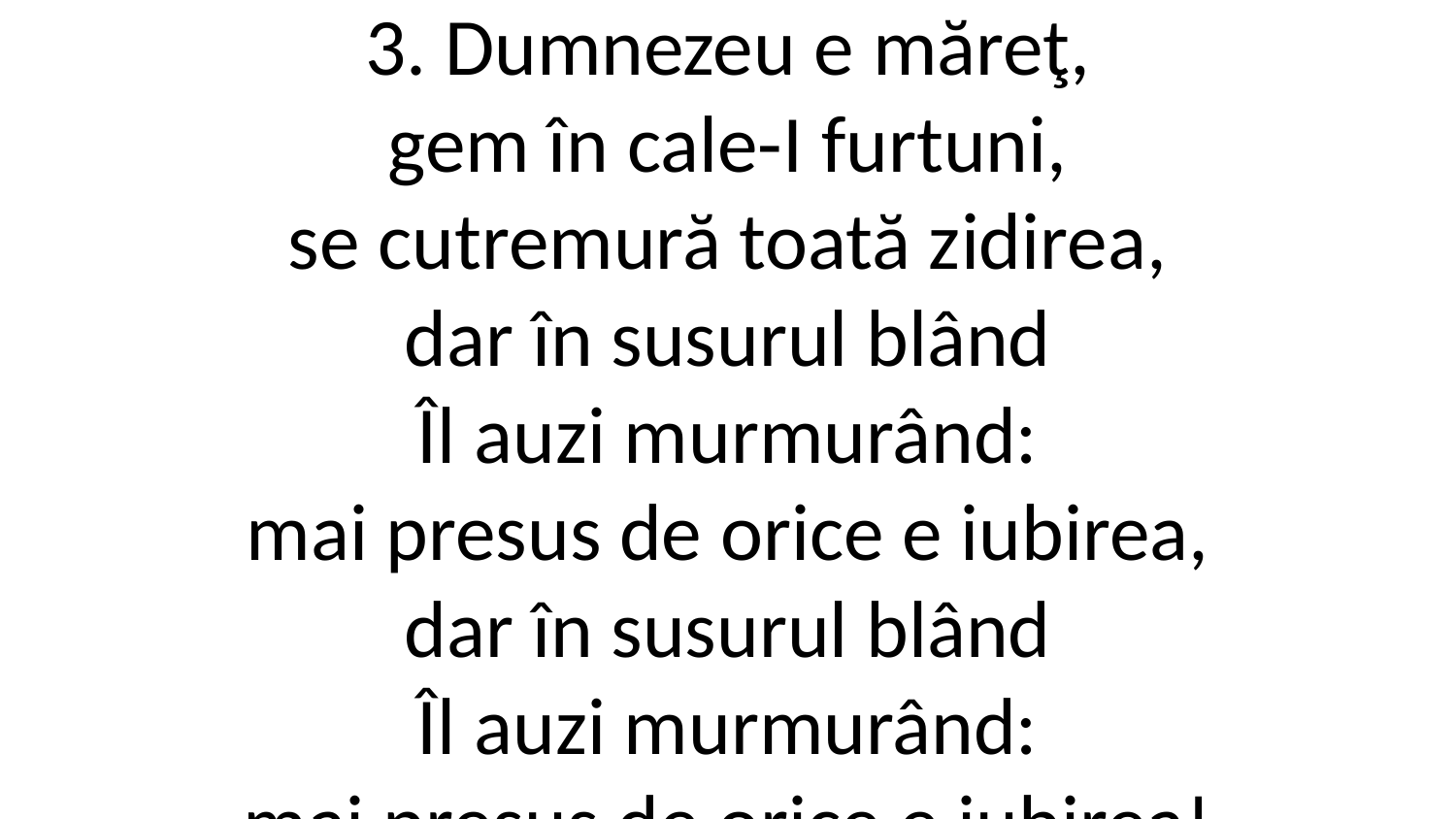

3. Dumnezeu e măreţ,
gem în cale-I furtuni,
se cutremură toată zidirea,
dar în susurul blând
Îl auzi murmurând:
mai presus de orice e iubirea,
dar în susurul blând
Îl auzi murmurând:
mai presus de orice e iubirea!